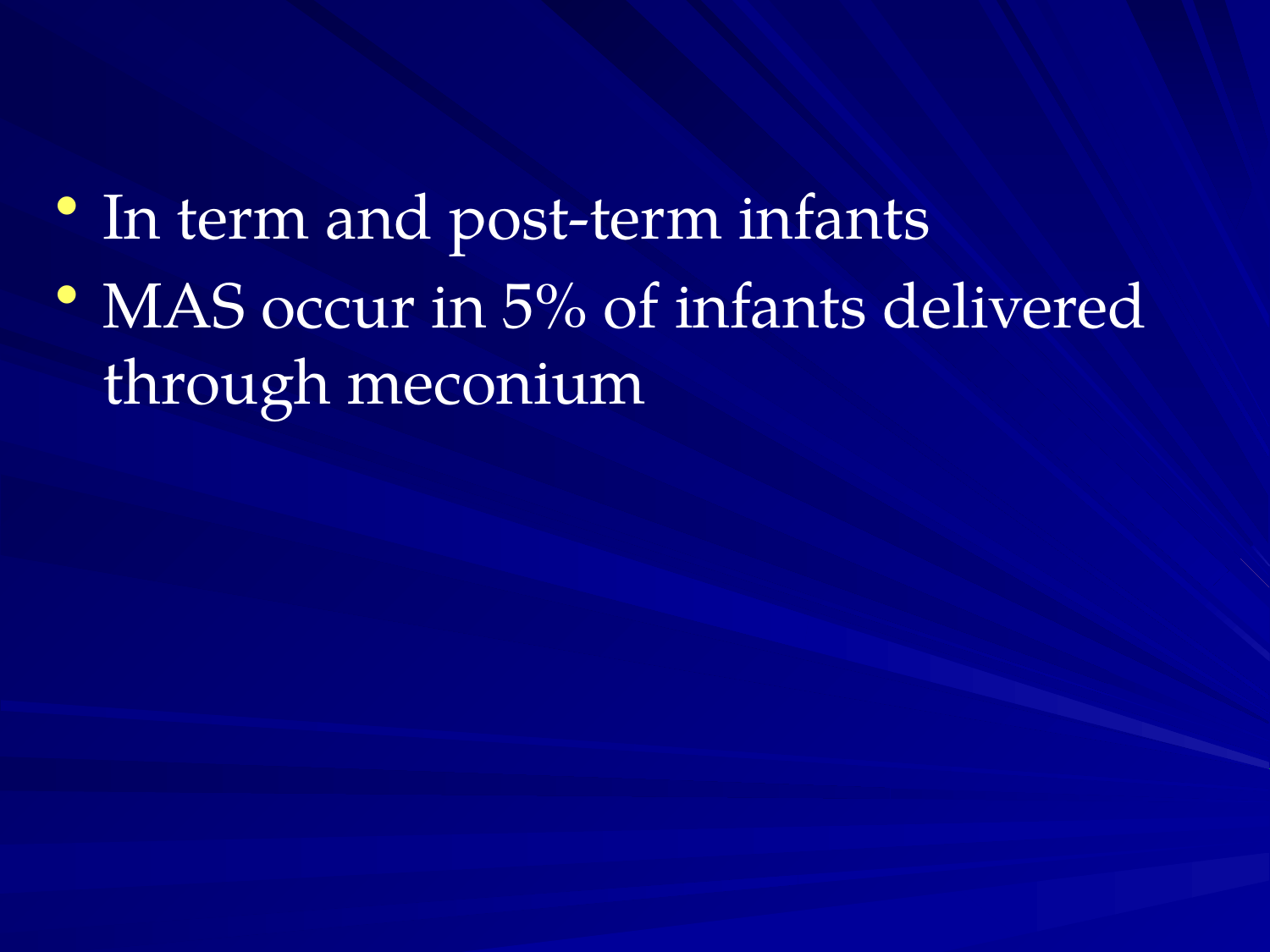

#
In term and post-term infants
MAS occur in 5% of infants delivered through meconium